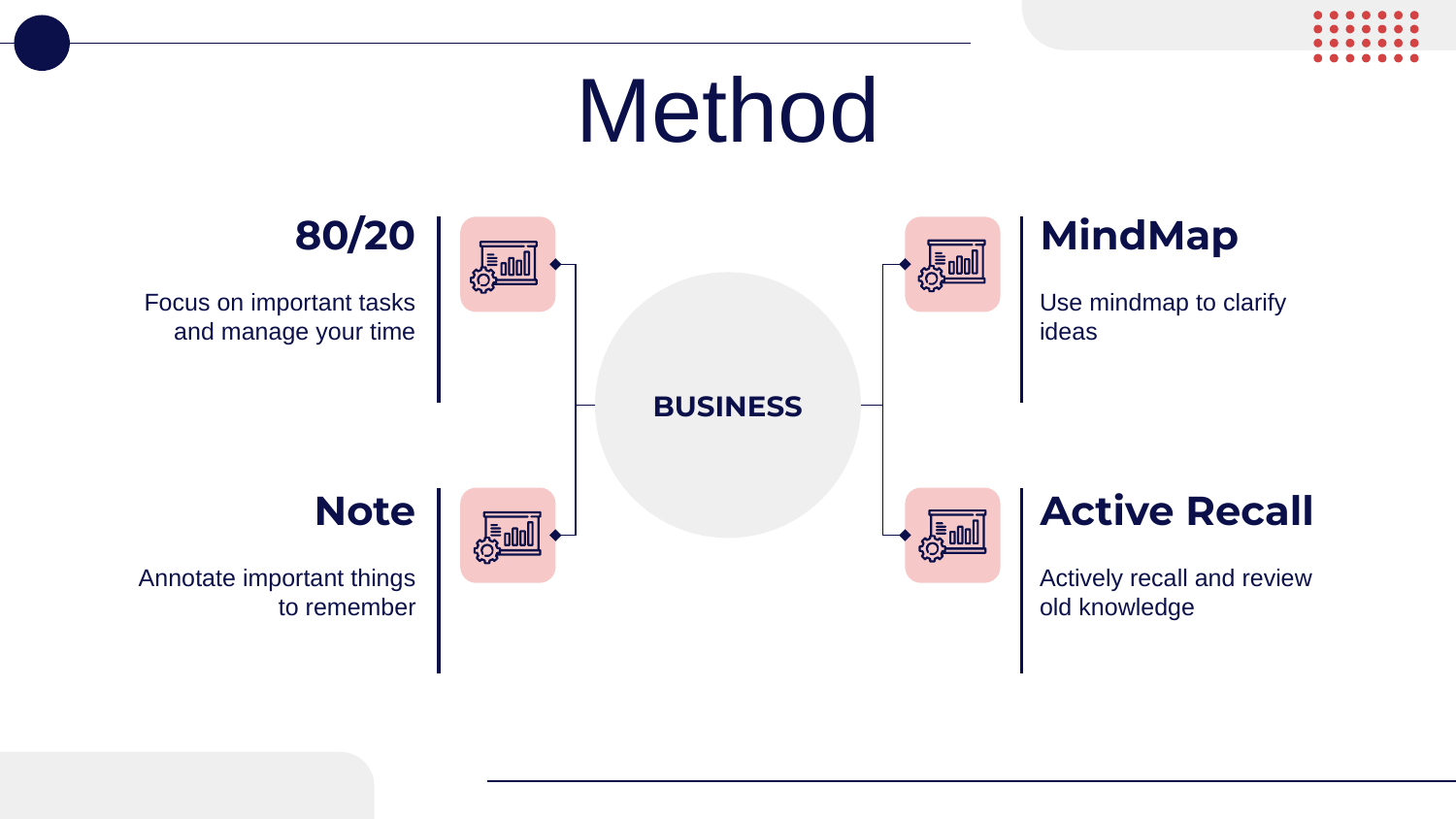

Method
80/20
MindMap

BUSINESS
Focus on important tasks and manage your time
Use mindmap to clarify ideas
Note

Active Recall

Annotate important things to remember
Actively recall and review old knowledge